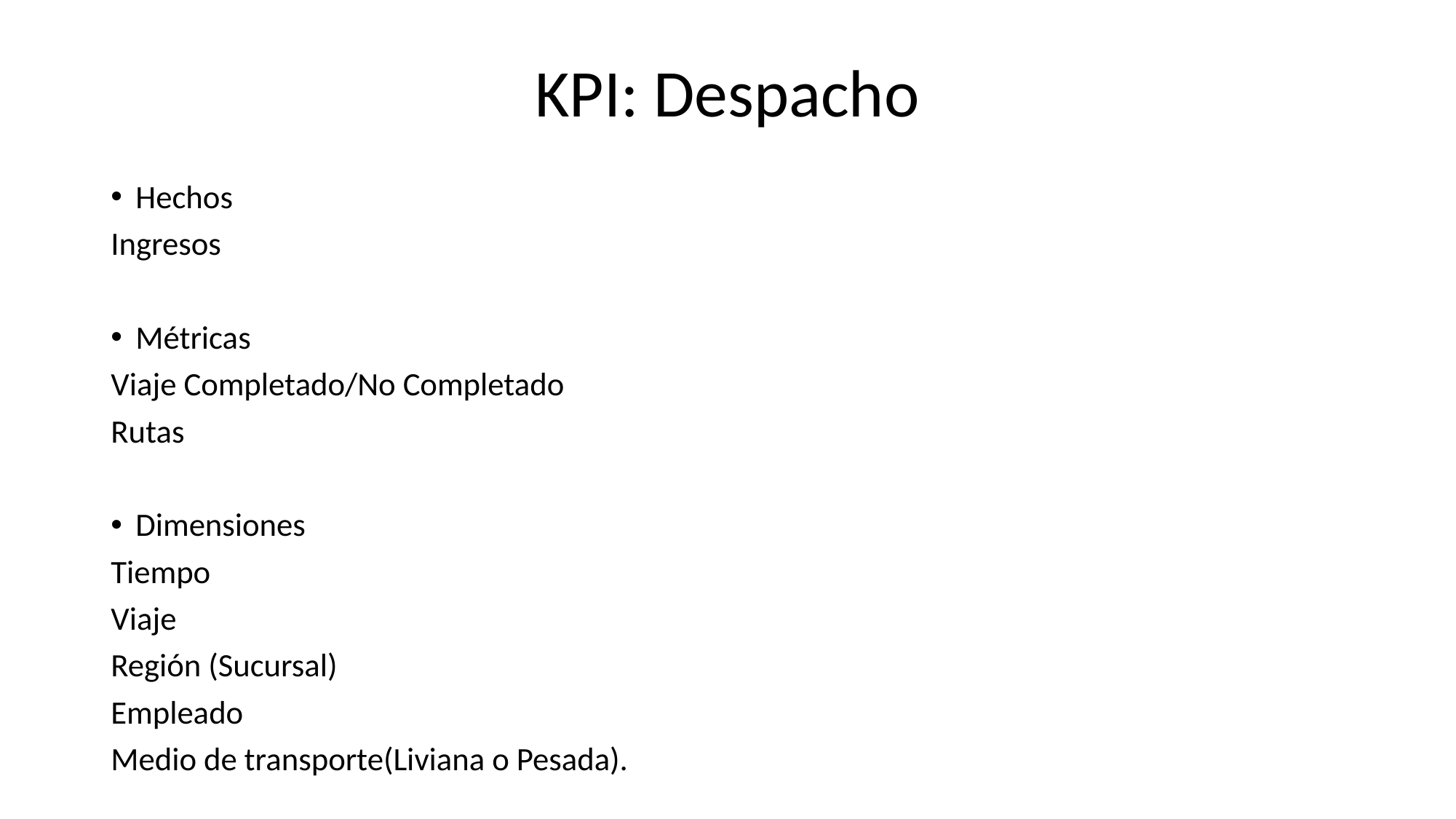

# KPI: Despacho
Hechos
Ingresos

Métricas
Viaje Completado/No Completado
Rutas

Dimensiones
Tiempo
Viaje
Región (Sucursal)
Empleado
Medio de transporte(Liviana o Pesada).